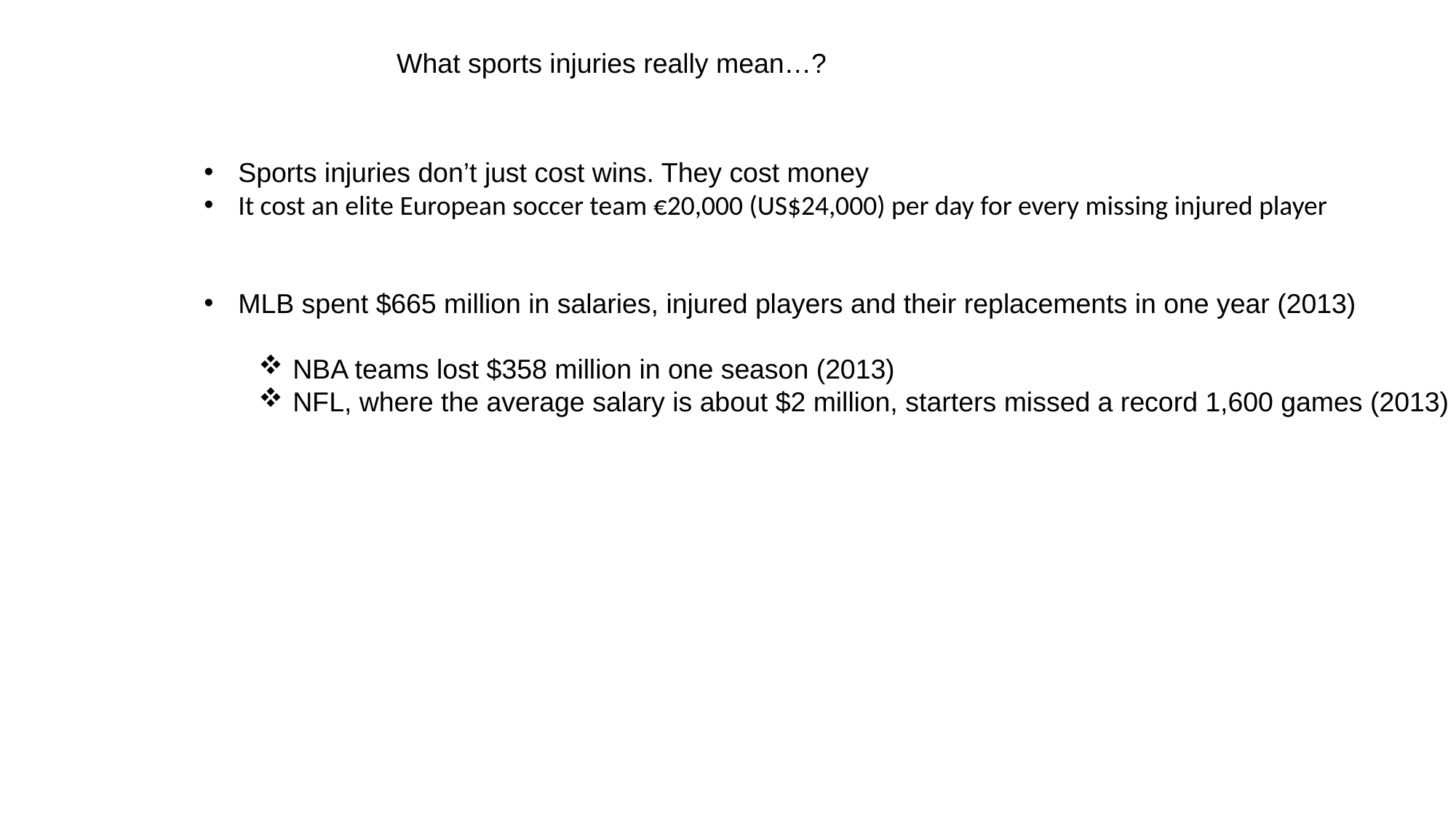

What sports injuries really mean…?
Sports injuries don’t just cost wins. They cost money
It cost an elite European soccer team €20,000 (US$24,000) per day for every missing injured player

MLB spent $665 million in salaries, injured players and their replacements in one year (2013)

NBA teams lost $358 million in one season (2013)
NFL, where the average salary is about $2 million, starters missed a record 1,600 games (2013)